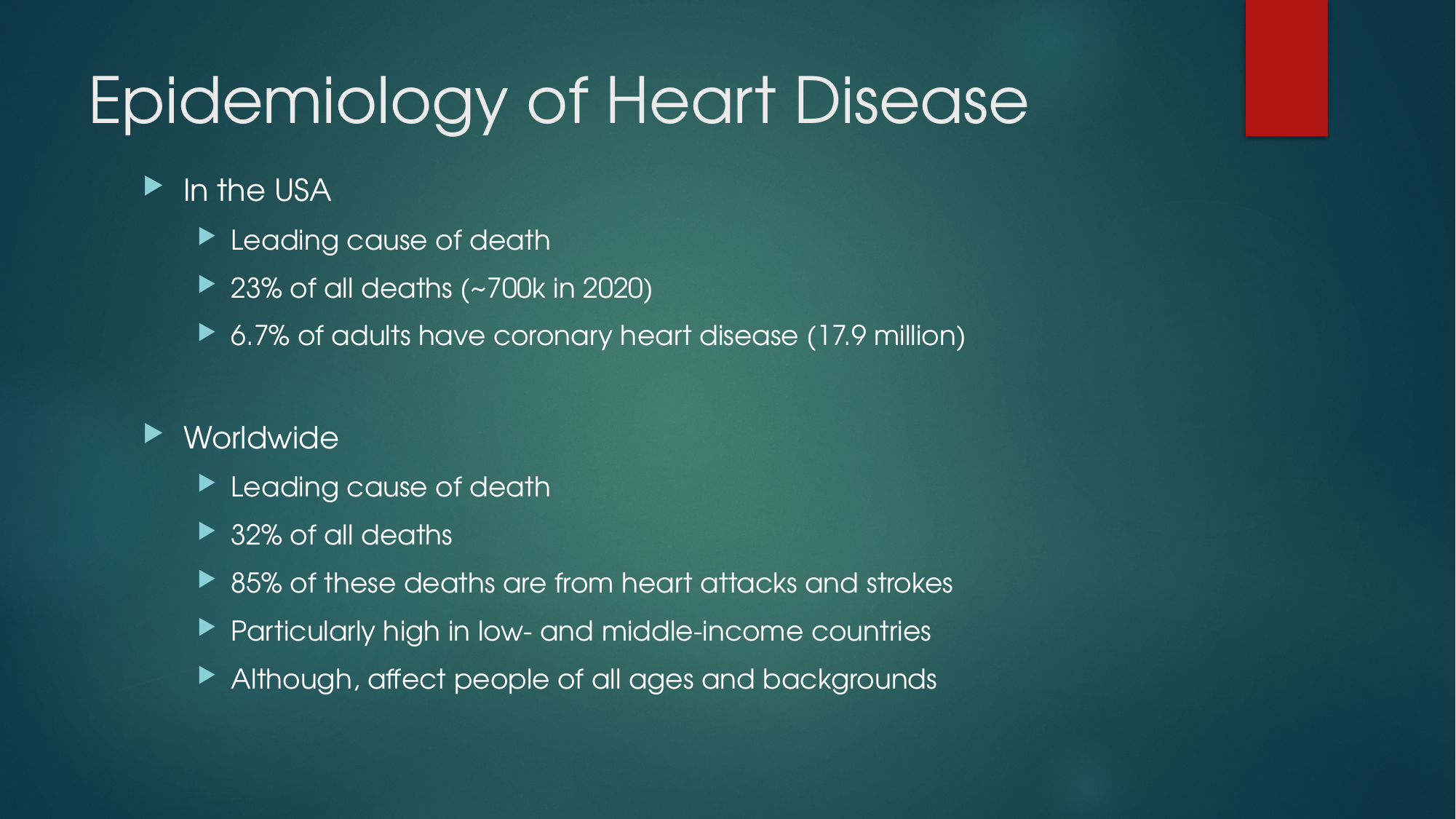

# Epidemiology of Heart Disease
In the USA
Leading cause of death
23% of all deaths (~700k in 2020)
6.7% of adults have coronary heart disease (17.9 million)

Worldwide
Leading cause of death
32% of all deaths
85% of these deaths are from heart attacks and strokes
Particularly high in low- and middle-income countries
Although, affect people of all ages and backgrounds